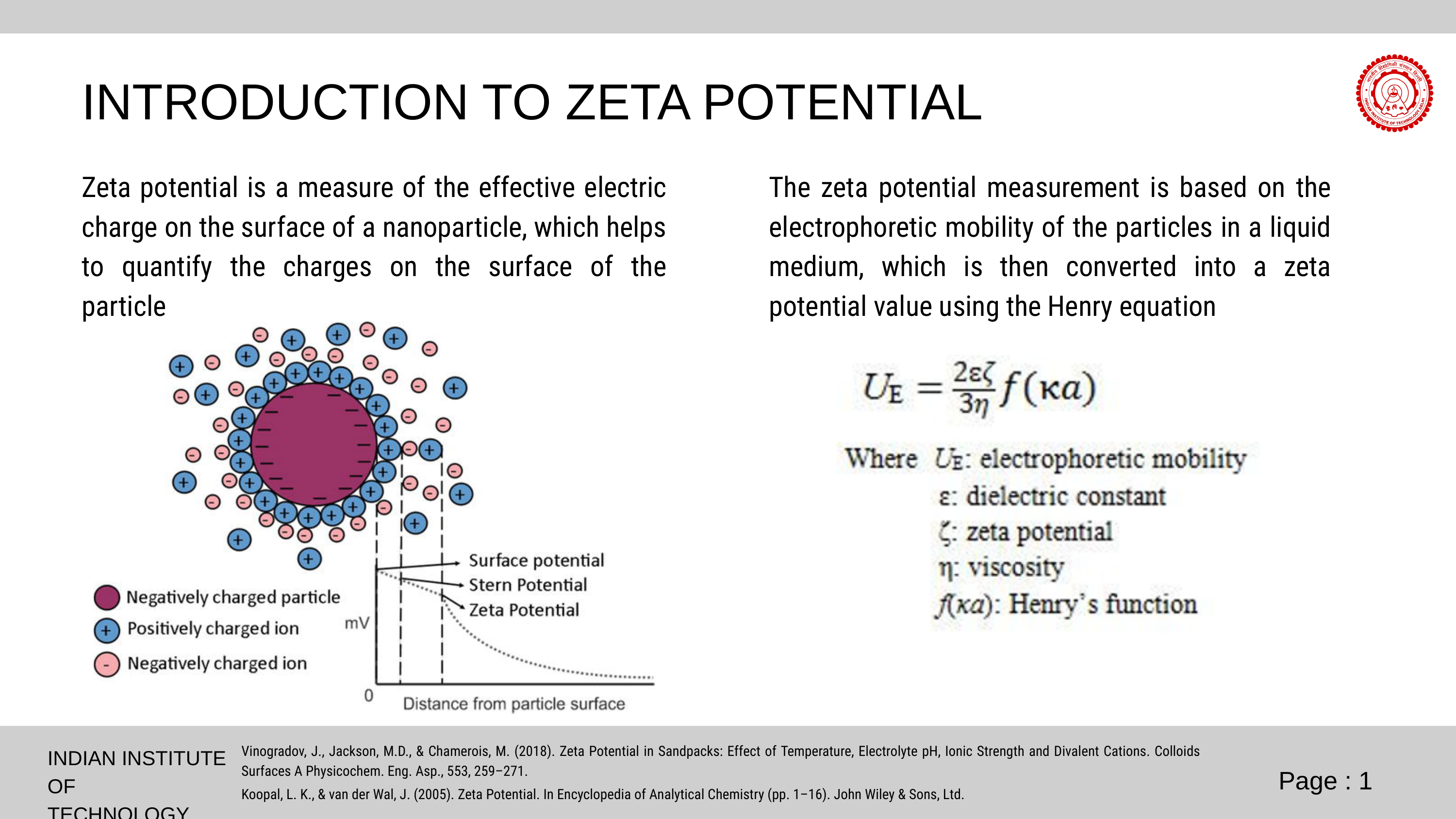

INTRODUCTION TO ZETA POTENTIAL

Zeta potential is a measure of the effective electric charge on the surface of a nanoparticle, which helps to quantify the charges on the surface of the particle
The zeta potential measurement is based on the electrophoretic mobility of the particles in a liquid medium, which is then converted into a zeta potential value using the Henry equation

Vinogradov, J., Jackson, M.D., & Chamerois, M. (2018). Zeta Potential in Sandpacks: Effect of Temperature, Electrolyte pH, Ionic Strength and Divalent Cations. Colloids Surfaces A Physicochem. Eng. Asp., 553, 259–271.
INDIAN INSTITUTE OF
TECHNOLOGY DELHI
Page : 1
Koopal, L. K., & van der Wal, J. (2005). Zeta Potential. In Encyclopedia of Analytical Chemistry (pp. 1–16). John Wiley & Sons, Ltd.